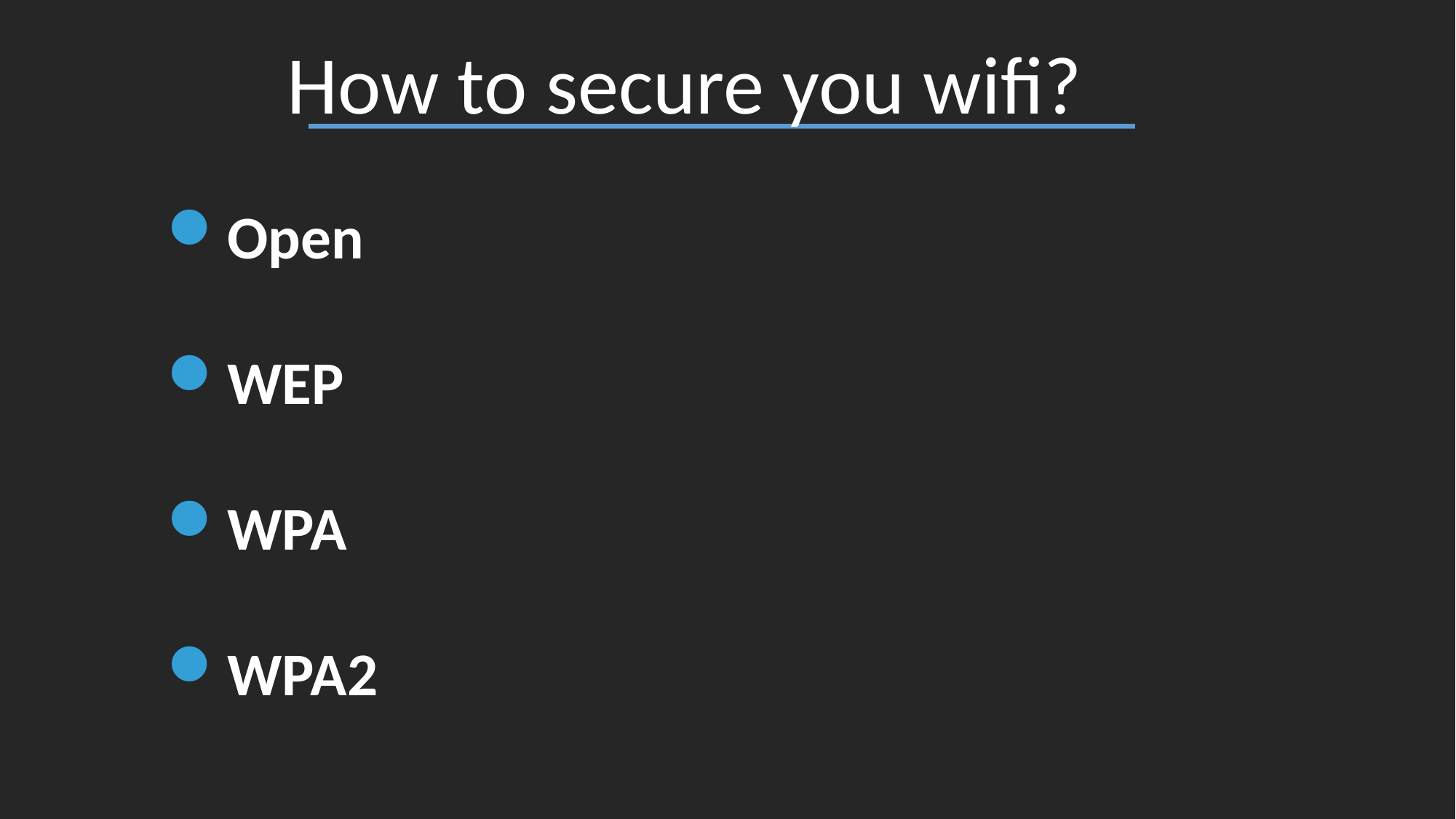

How to secure you wifi?

Open

WEP

WPA

WPA2